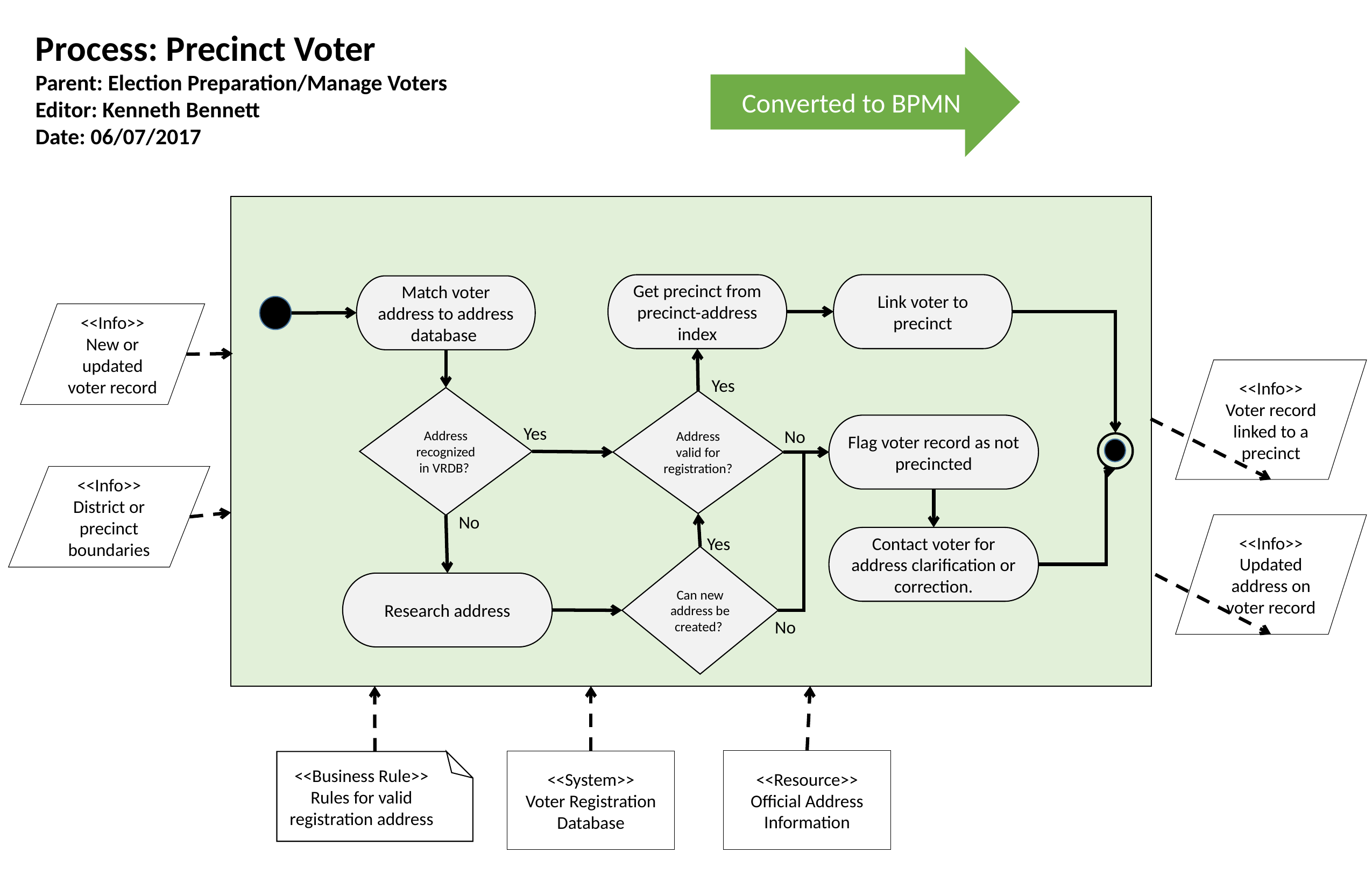

Process: Precinct Voter
Parent: Election Preparation/Manage Voters
Editor: Kenneth Bennett
Date: 06/07/2017
Converted to BPMN

Link voter to precinct
Get precinct from precinct-address index
Match voter address to address database

<<Info>>
New or updated voter record
<<Info>>
Voter record linked to a precinct
Yes
Address recognized in VRDB?
Address valid for registration?
Flag voter record as not precincted
Yes
No

<<Info>>
District or precinct boundaries
No
<<Info>>
Updated address on voter record
Contact voter for address clarification or correction.
Yes
Can new address be created?
Research address
No
<<Business Rule>>
Rules for valid registration address
<<Resource>>
Official Address Information
<<System>>
Voter Registration Database